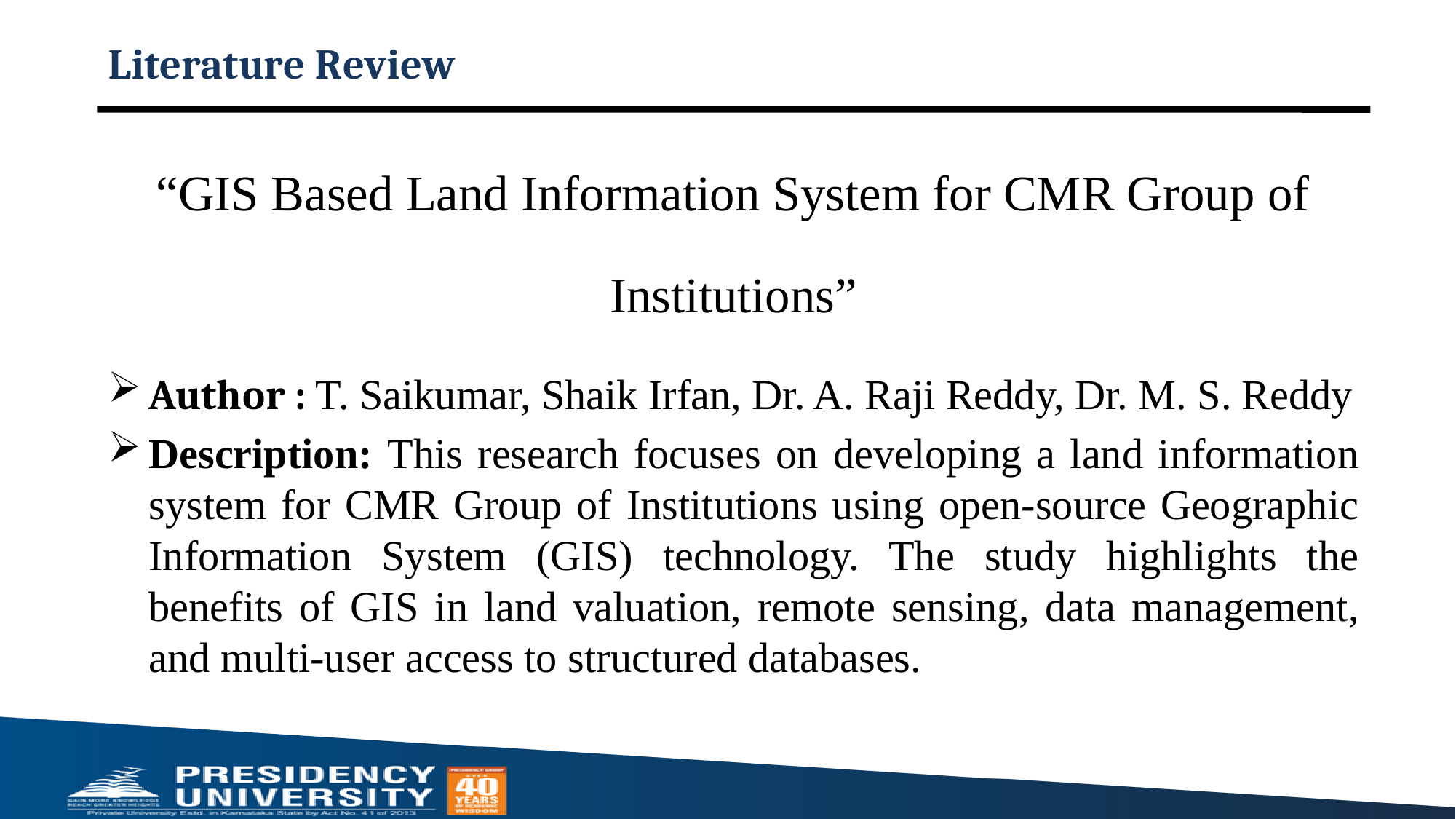

# Literature Review
“GIS Based Land Information System for CMR Group of Institutions”
Author : T. Saikumar, Shaik Irfan, Dr. A. Raji Reddy, Dr. M. S. Reddy
Description: This research focuses on developing a land information system for CMR Group of Institutions using open-source Geographic Information System (GIS) technology. The study highlights the benefits of GIS in land valuation, remote sensing, data management, and multi-user access to structured databases.